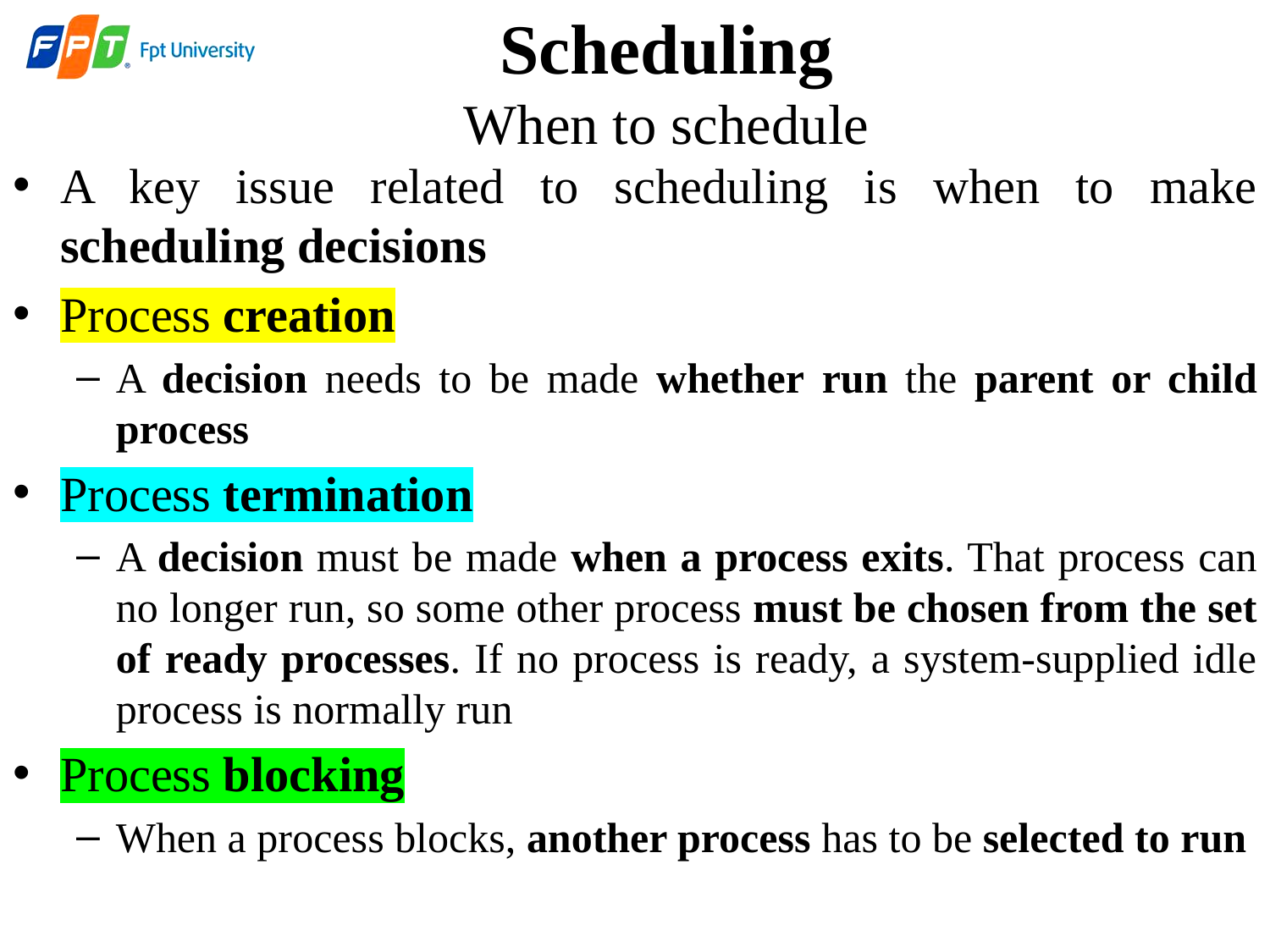

# Scheduling When to schedule
A key issue related to scheduling is when to make scheduling decisions
Process creation
A decision needs to be made whether run the parent or child process
Process termination
A decision must be made when a process exits. That process can no longer run, so some other process must be chosen from the set of ready processes. If no process is ready, a system-supplied idle process is normally run
Process blocking
When a process blocks, another process has to be selected to run